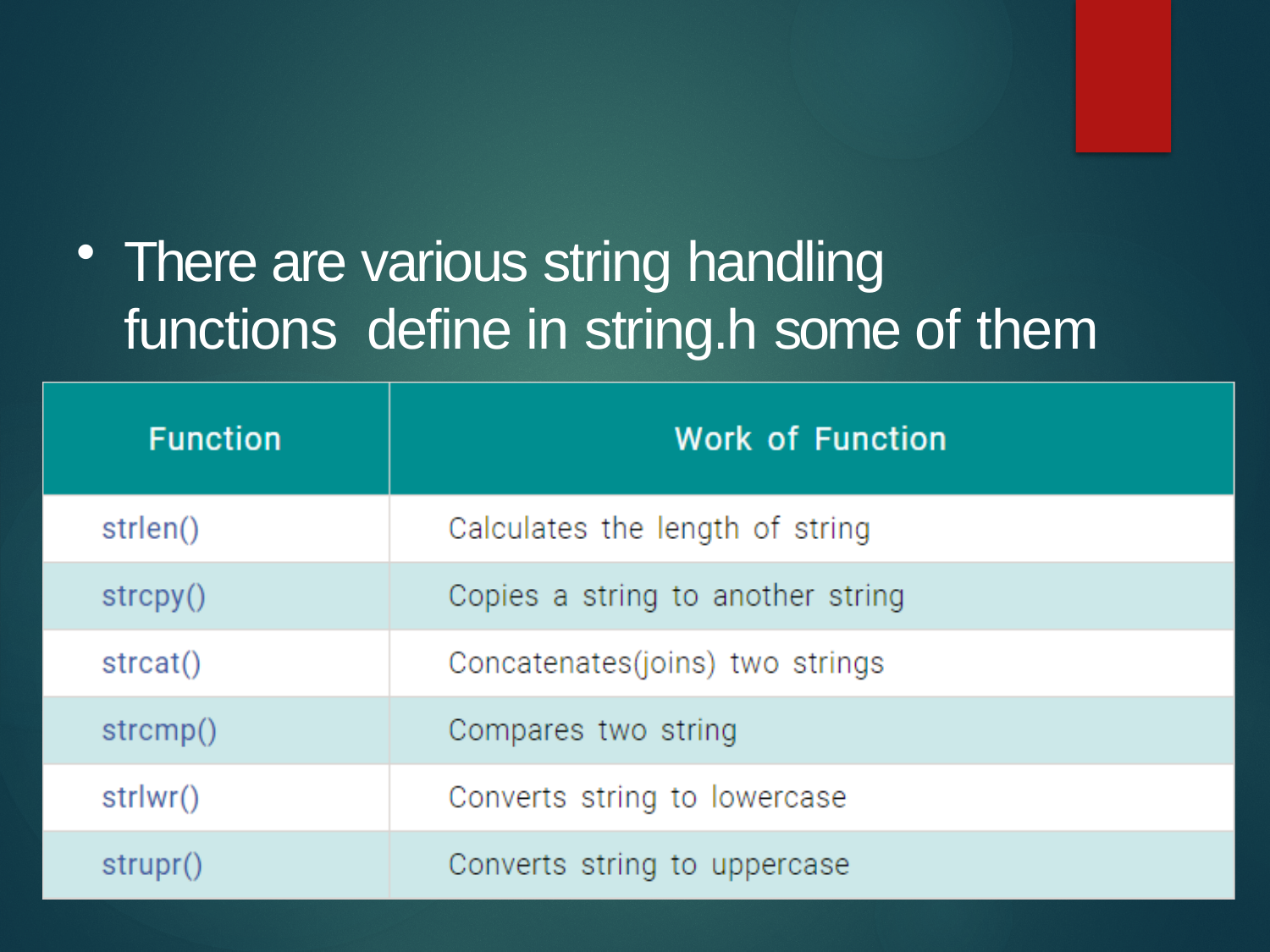

There are various string handling functions  define in string.h some of them are: